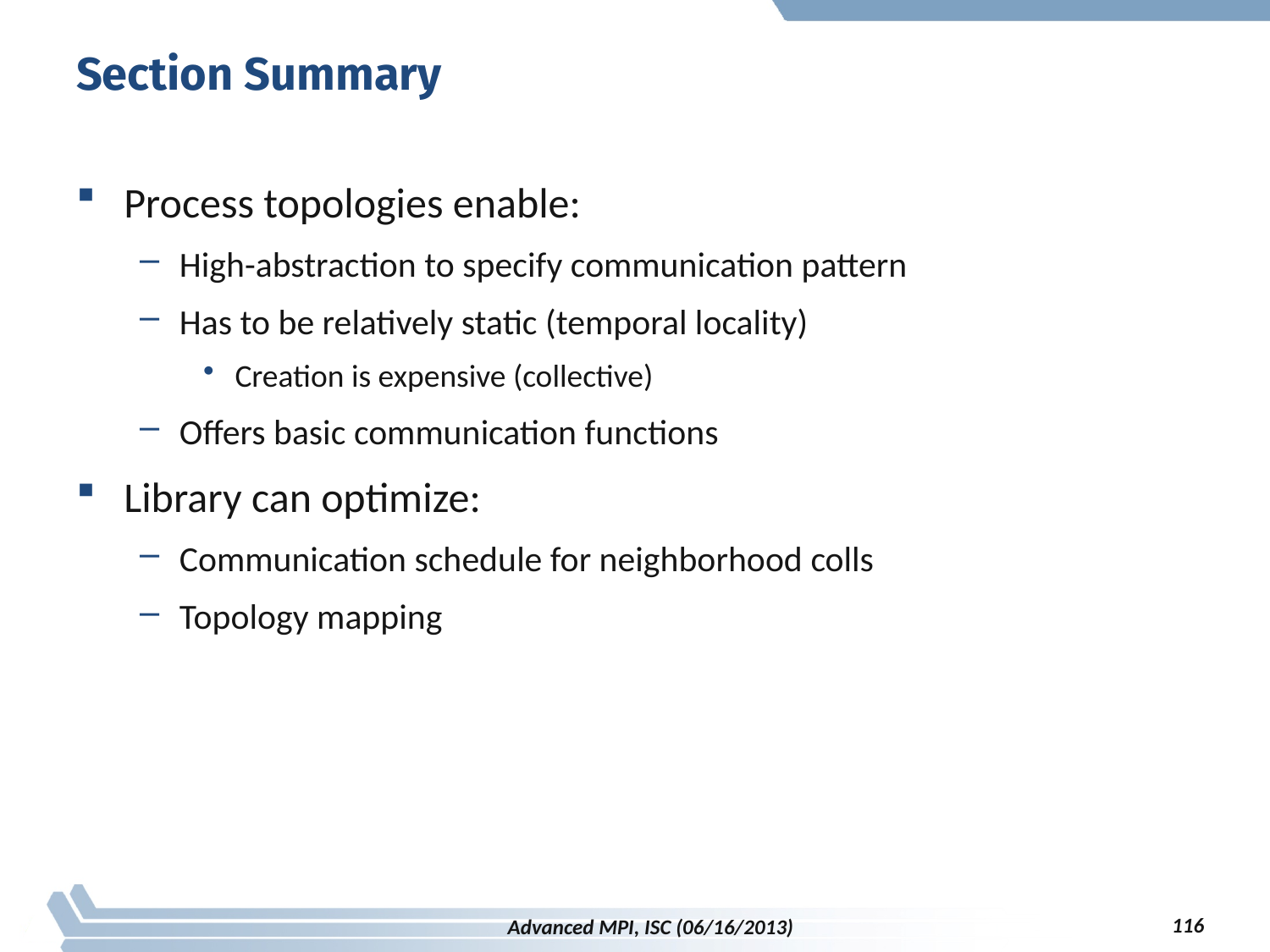

# Section Summary
Process topologies enable:
High-abstraction to specify communication pattern
Has to be relatively static (temporal locality)
Creation is expensive (collective)
Offers basic communication functions
Library can optimize:
Communication schedule for neighborhood colls
Topology mapping
116
Advanced MPI, ISC (06/16/2013)